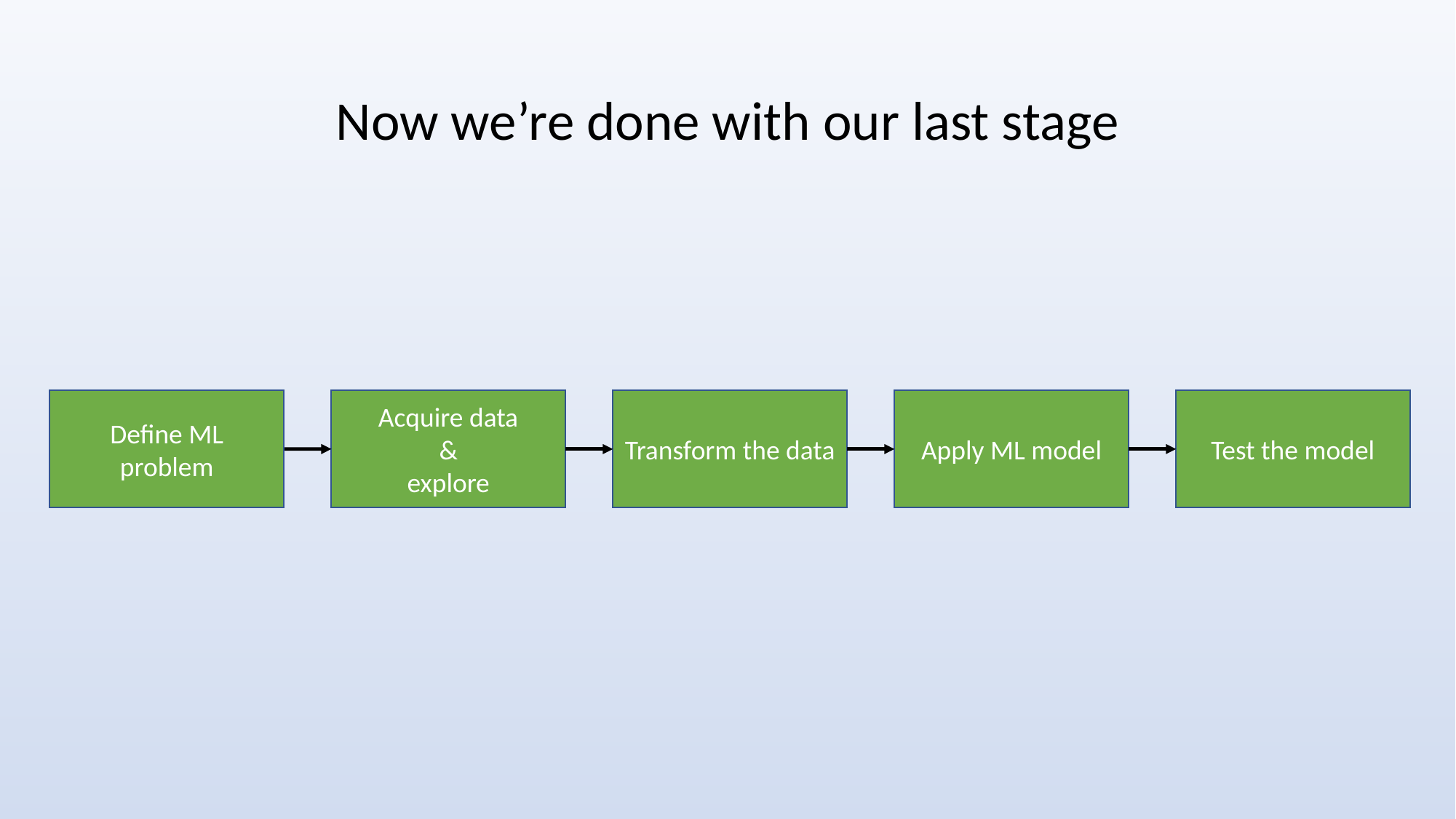

# Now we’re done with our last stage
Test the model
Transform the data
Apply ML model
Acquire data
&
explore
Define ML problem